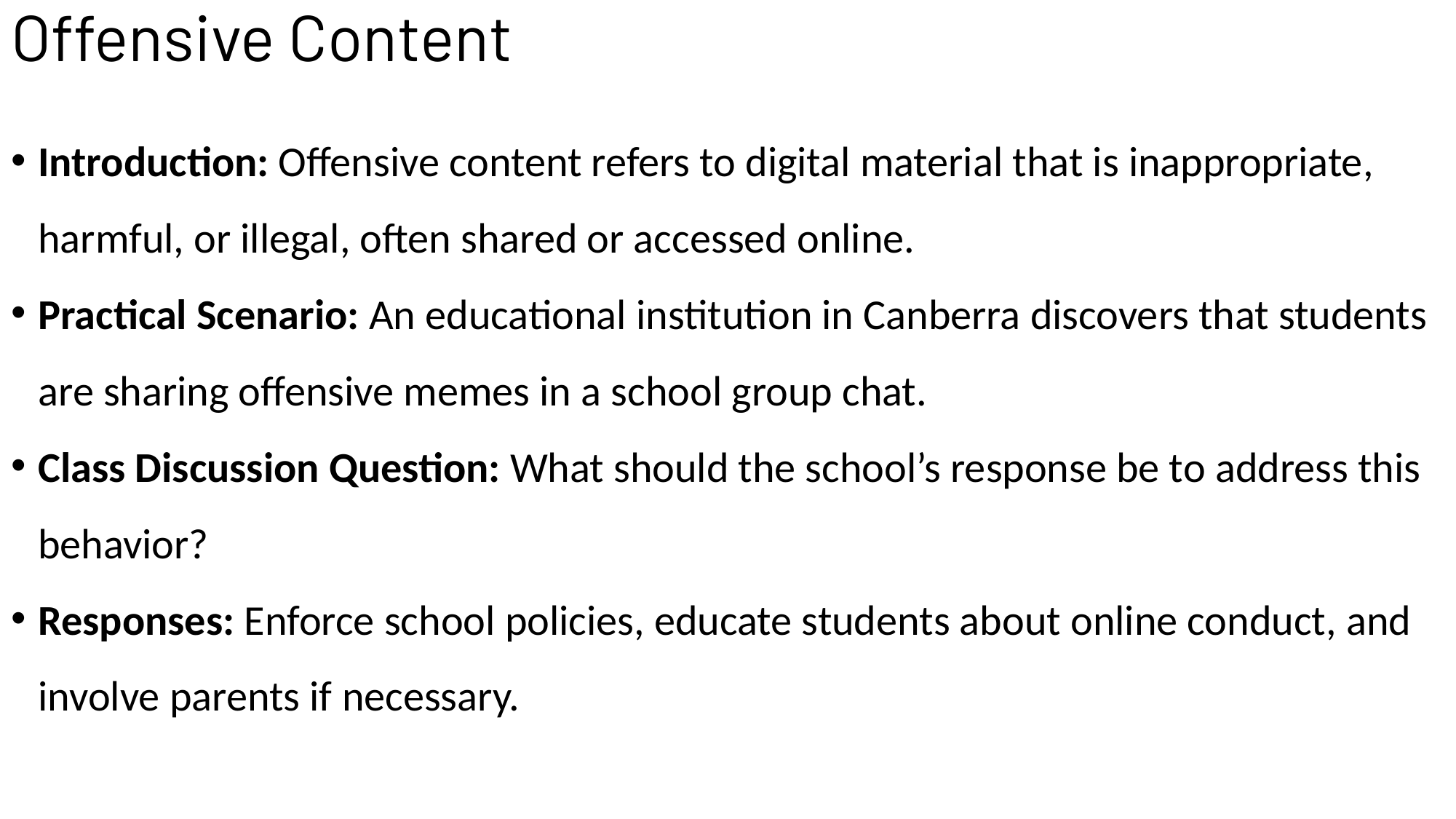

# Offensive Content
Introduction: Offensive content refers to digital material that is inappropriate, harmful, or illegal, often shared or accessed online.
Practical Scenario: An educational institution in Canberra discovers that students are sharing offensive memes in a school group chat.
Class Discussion Question: What should the school’s response be to address this behavior?
Responses: Enforce school policies, educate students about online conduct, and involve parents if necessary.